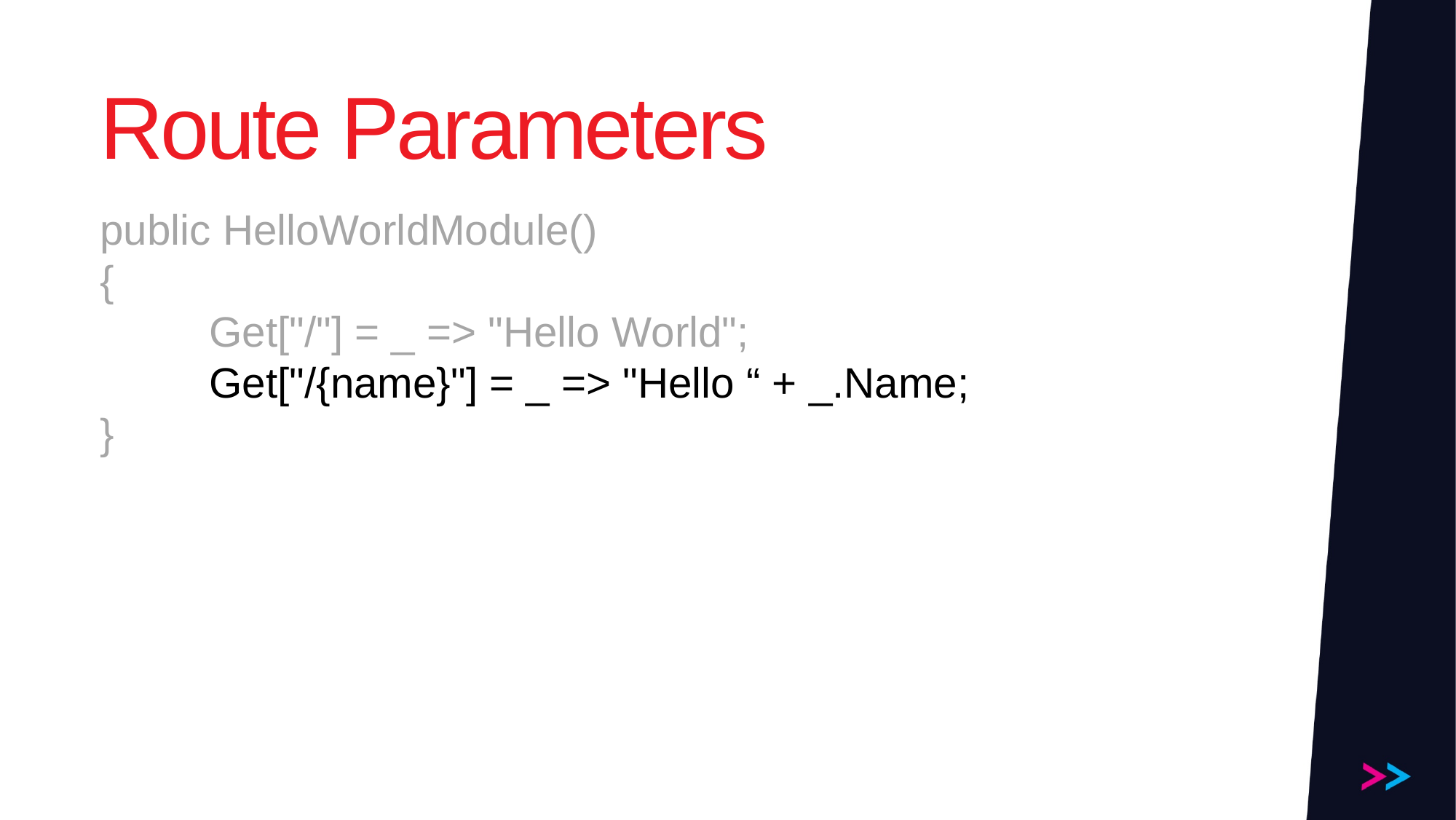

# Route Parameters
public HelloWorldModule()
{
	Get["/"] = _ => "Hello World";
	Get["/{name}"] = _ => "Hello “ + _.Name;
}